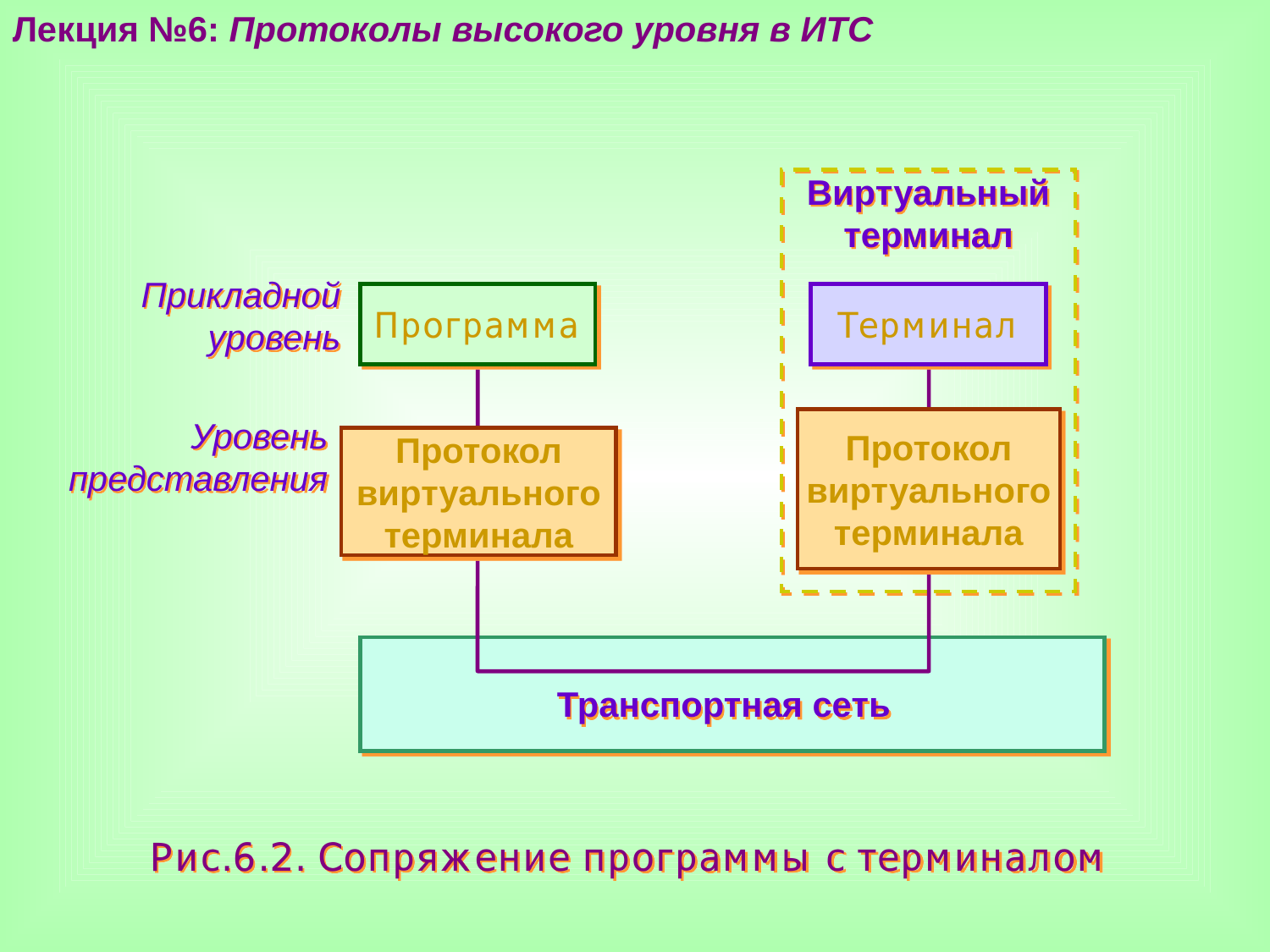

Лекция №6: Протоколы высокого уровня в ИТС
Виртуальный
терминал
Прикладной
уровень
Программа
Терминал

Протокол
виртуального
терминала
Уровень
представления
Протокол
виртуального
терминала

Транспортная сеть
Рис.6.2. Сопряжение программы с терминалом